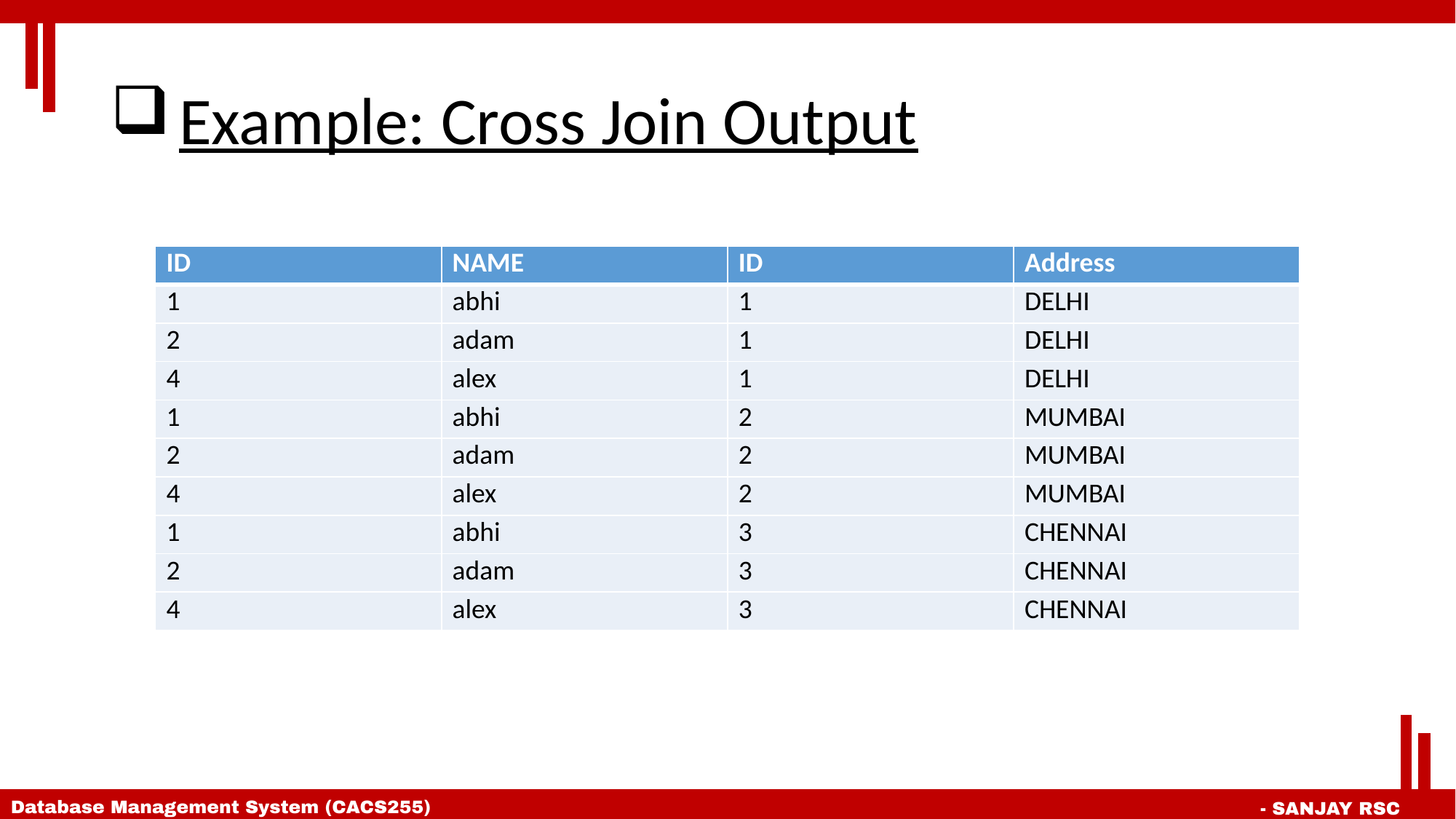

# Example: Cross Join Output
| ID | NAME | ID | Address |
| --- | --- | --- | --- |
| 1 | abhi | 1 | DELHI |
| 2 | adam | 1 | DELHI |
| 4 | alex | 1 | DELHI |
| 1 | abhi | 2 | MUMBAI |
| 2 | adam | 2 | MUMBAI |
| 4 | alex | 2 | MUMBAI |
| 1 | abhi | 3 | CHENNAI |
| 2 | adam | 3 | CHENNAI |
| 4 | alex | 3 | CHENNAI |